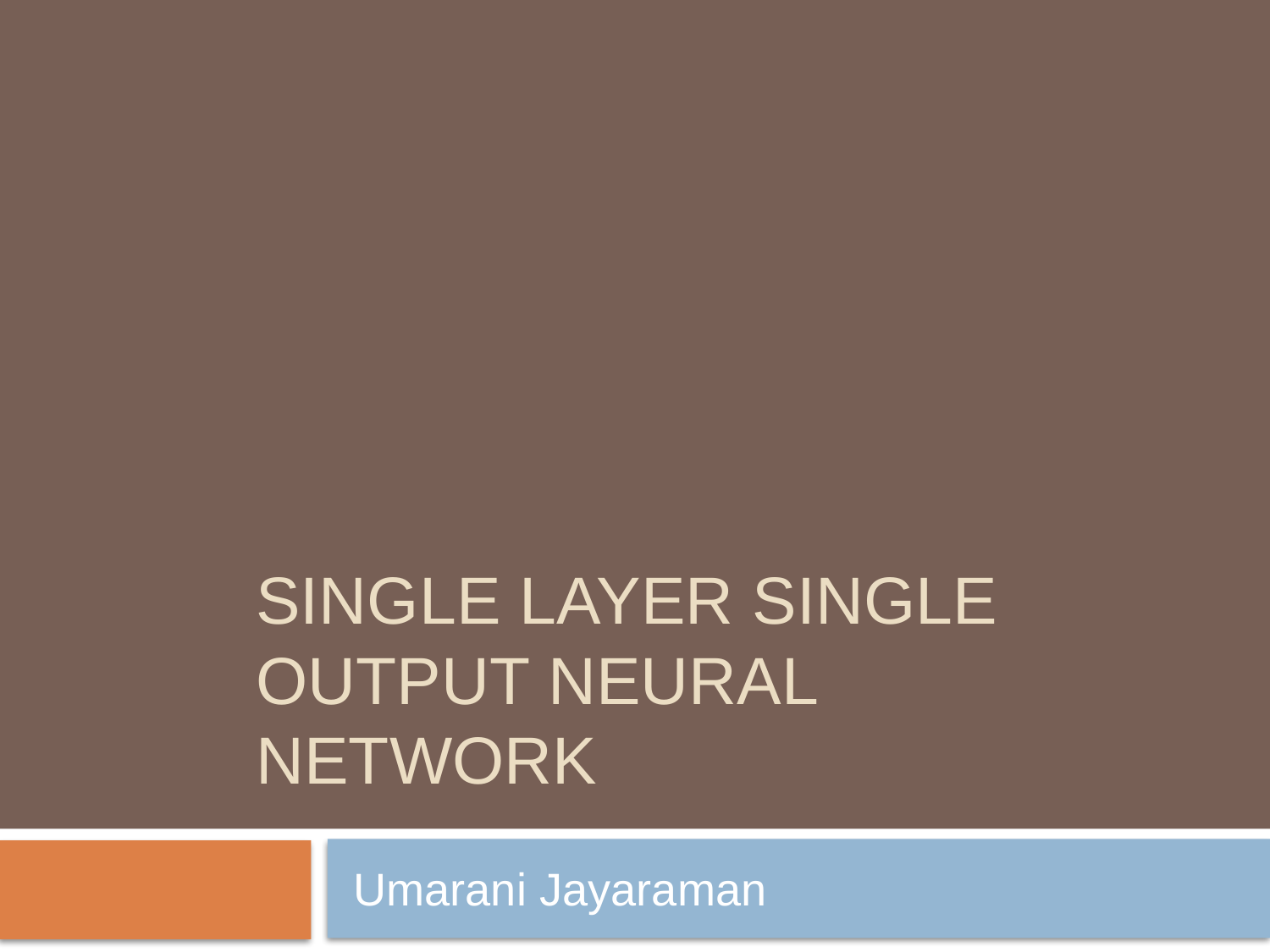

# Single layer single output neural network
 Umarani Jayaraman